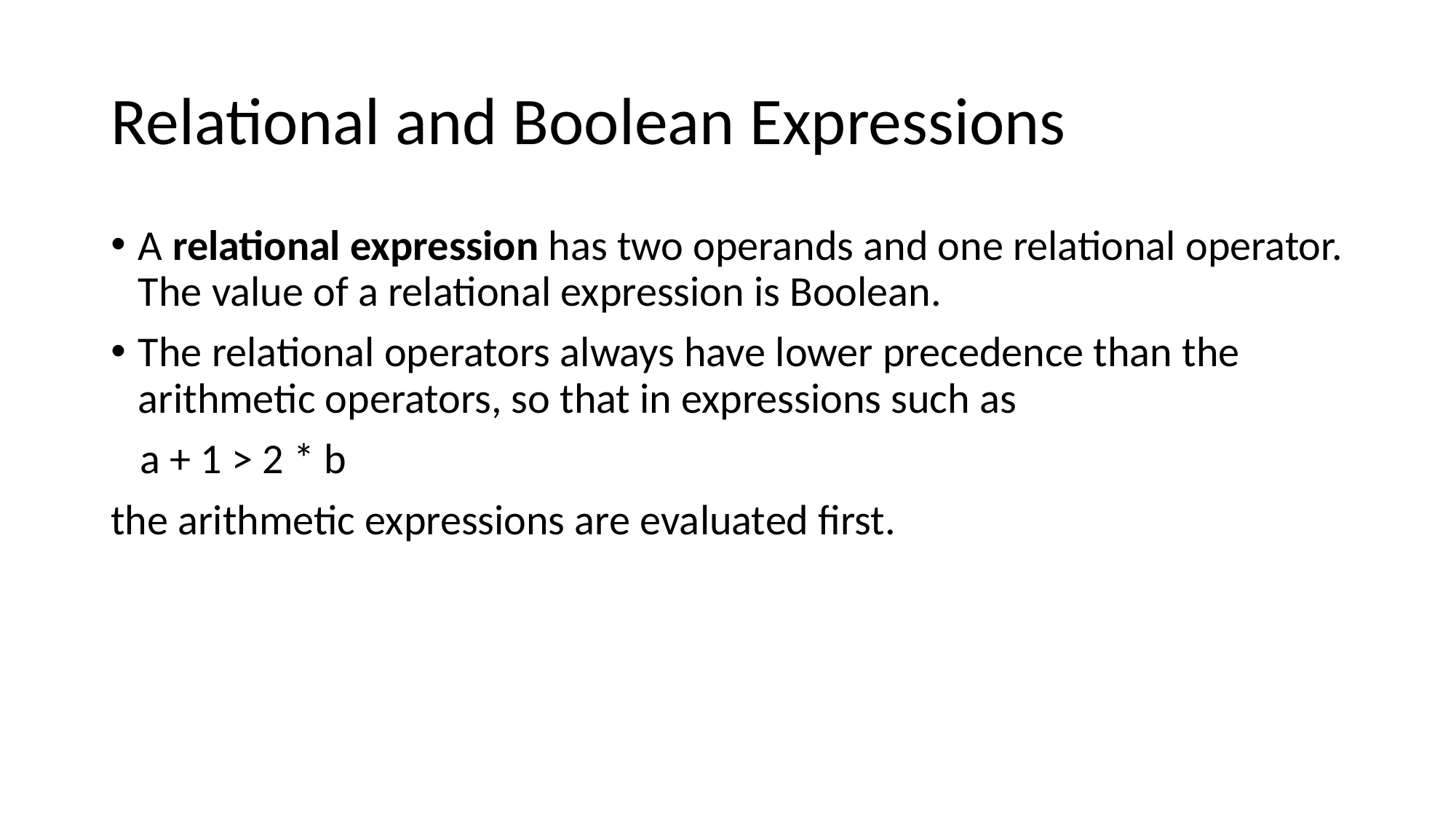

# Relational and Boolean Expressions
A relational expression has two operands and one relational operator. The value of a relational expression is Boolean.
The relational operators always have lower precedence than the arithmetic operators, so that in expressions such as
   a + 1 > 2 * b
the arithmetic expressions are evaluated first.